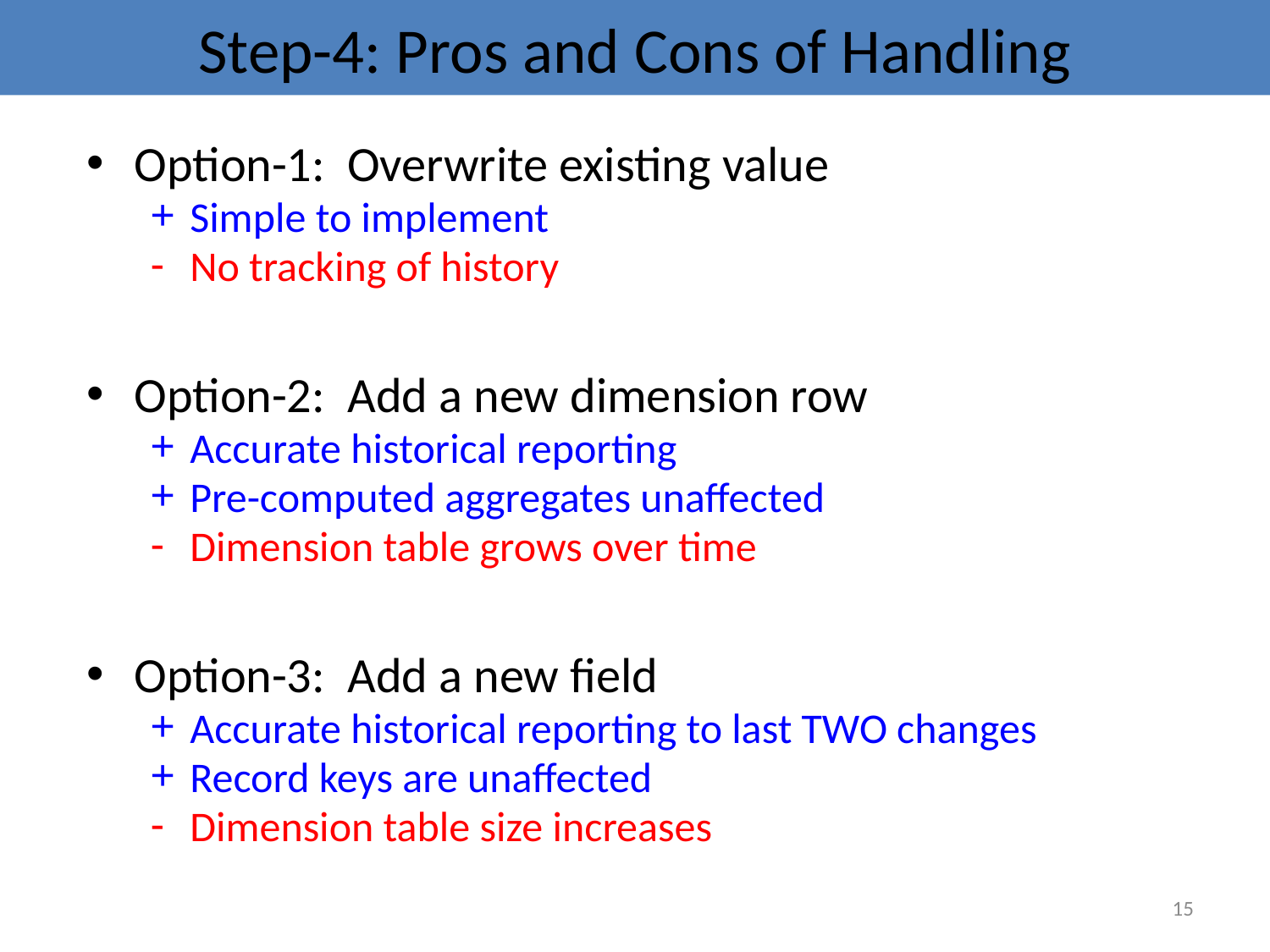

# Step-4: Pros and Cons of Handling
Option-1:  Overwrite existing value
Simple to implement
No tracking of history

Option-2:  Add a new dimension row
Accurate historical reporting
Pre-computed aggregates unaffected
Dimension table grows over time

Option-3:  Add a new field
Accurate historical reporting to last TWO changes
Record keys are unaffected
Dimension table size increases

15